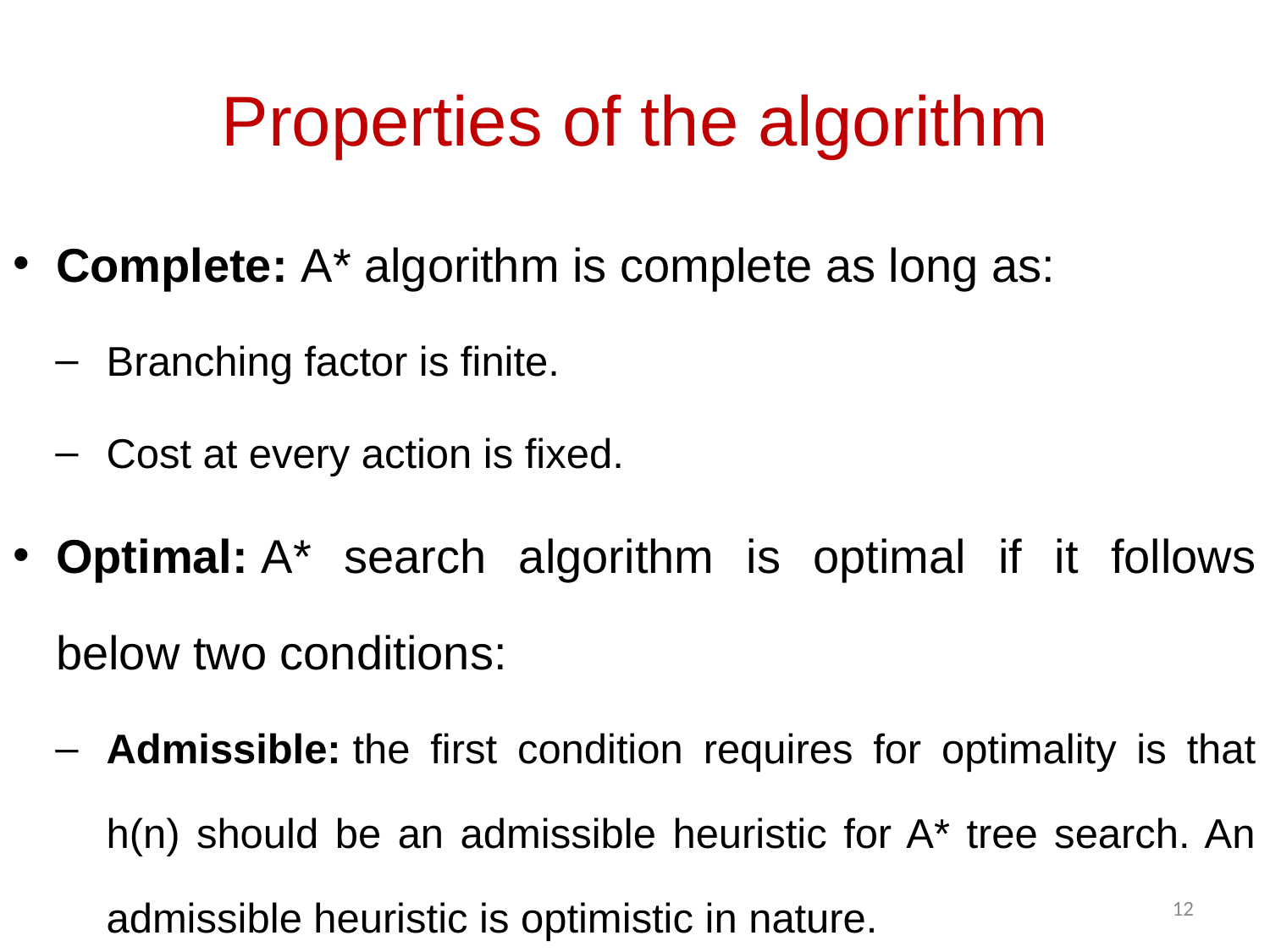

# Properties of the algorithm
Complete: A* algorithm is complete as long as:
Branching factor is finite.
Cost at every action is fixed.
Optimal: A* search algorithm is optimal if it follows below two conditions:
Admissible: the first condition requires for optimality is that h(n) should be an admissible heuristic for A* tree search. An admissible heuristic is optimistic in nature.

12